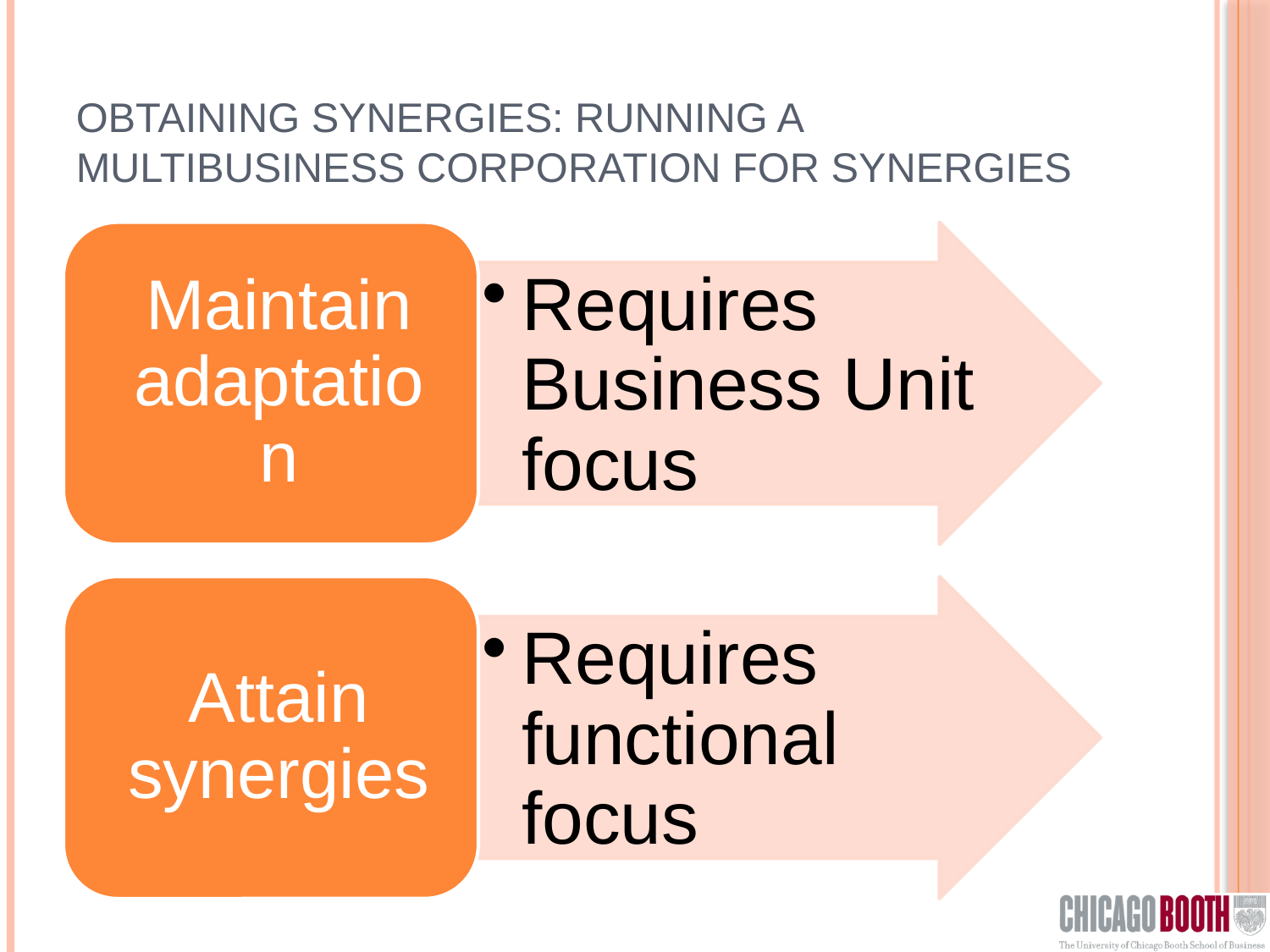

# Obtaining synergies: Running a multibusiness corporation for synergies
Requires Business Unit focus
Maintain adaptation
Requires functional focus
Attain synergies